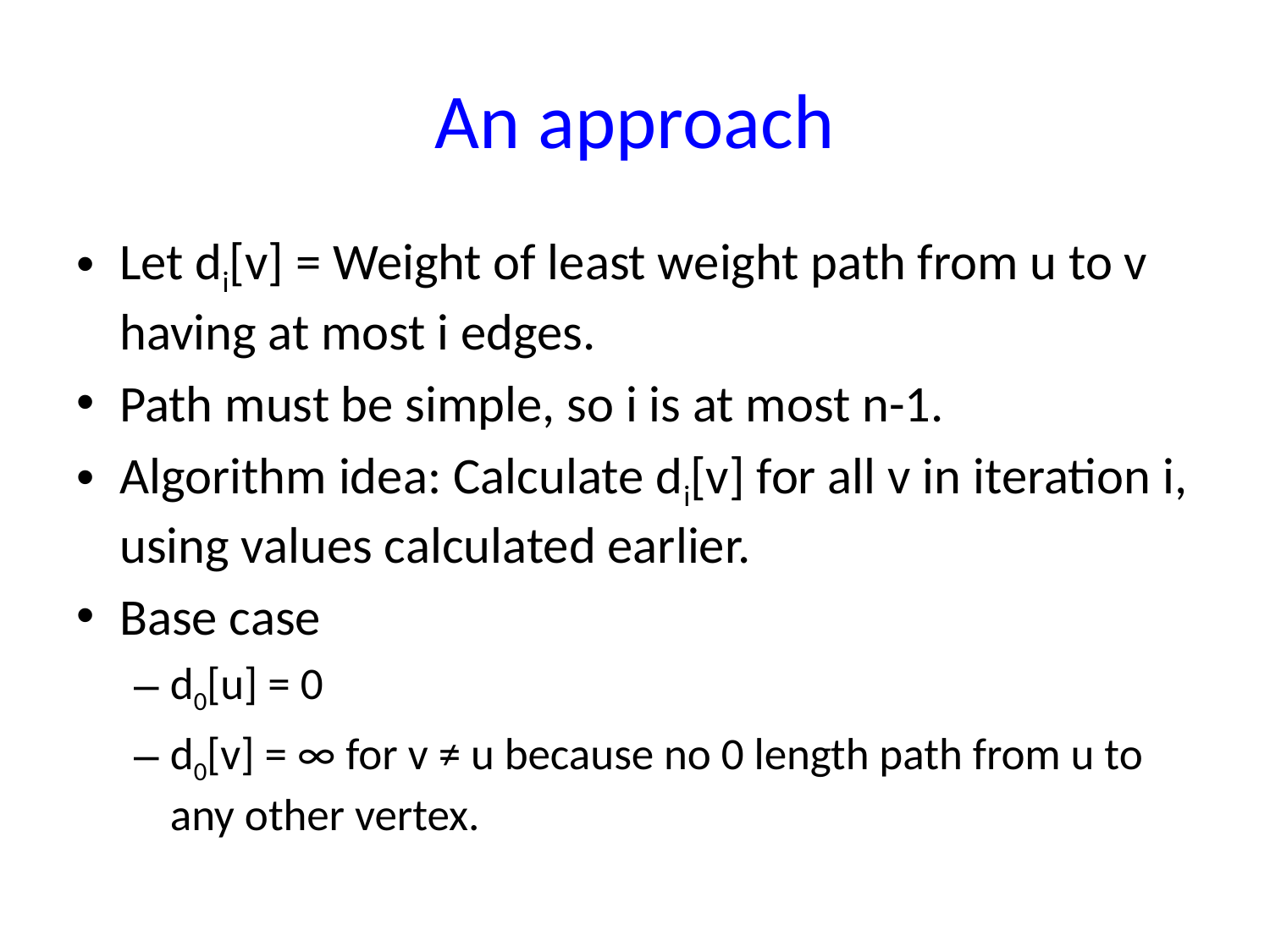

# An approach
Let di[v] = Weight of least weight path from u to v having at most i edges.
Path must be simple, so i is at most n-1.
Algorithm idea: Calculate di[v] for all v in iteration i, using values calculated earlier.
Base case
d0[u] = 0
d0[v] = ∞ for v ≠ u because no 0 length path from u to any other vertex.